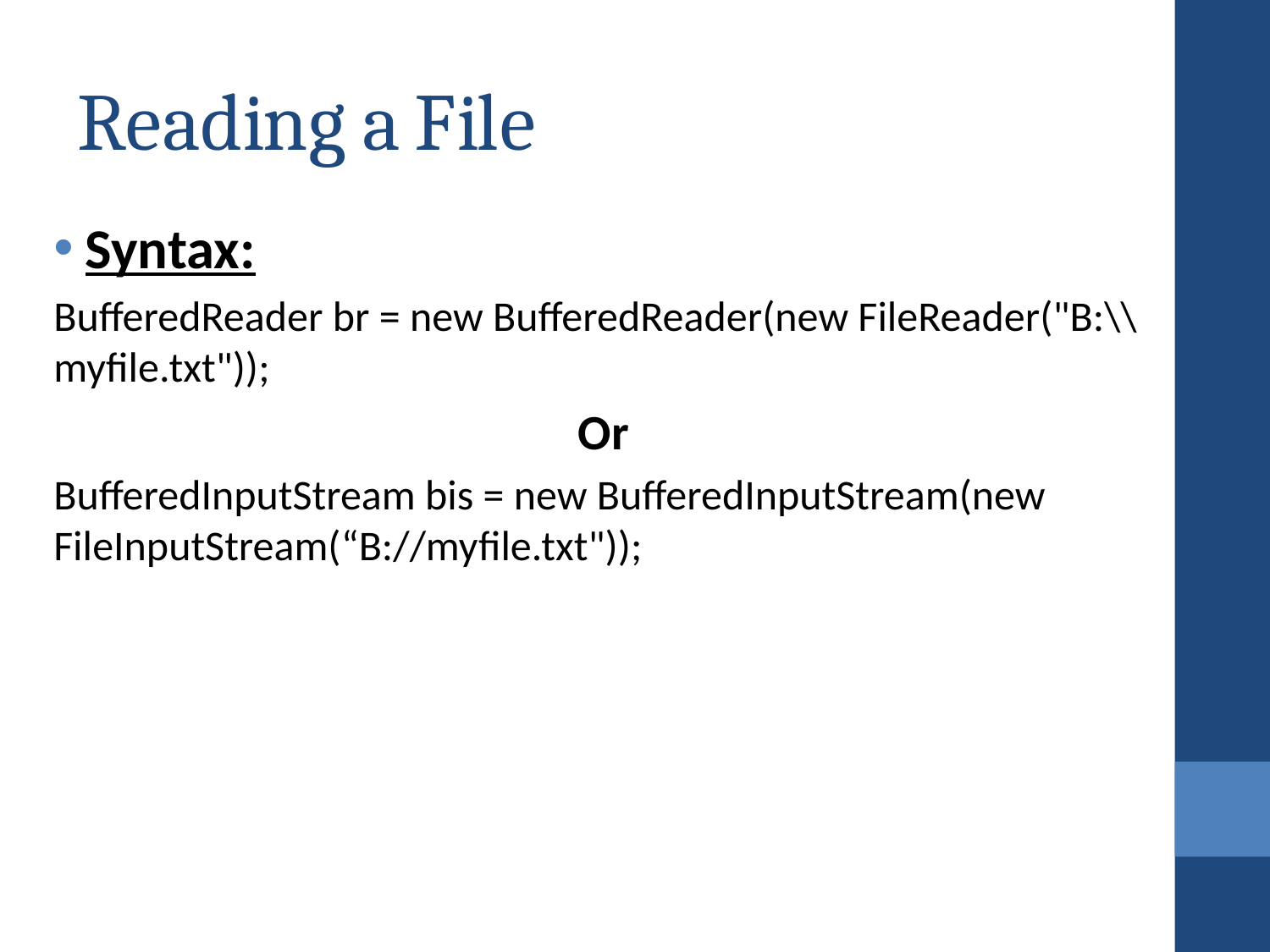

# Reading a File
Syntax:
BufferedReader br = new BufferedReader(new FileReader("B:\\myfile.txt"));
Or
BufferedInputStream bis = new BufferedInputStream(new FileInputStream(“B://myfile.txt"));